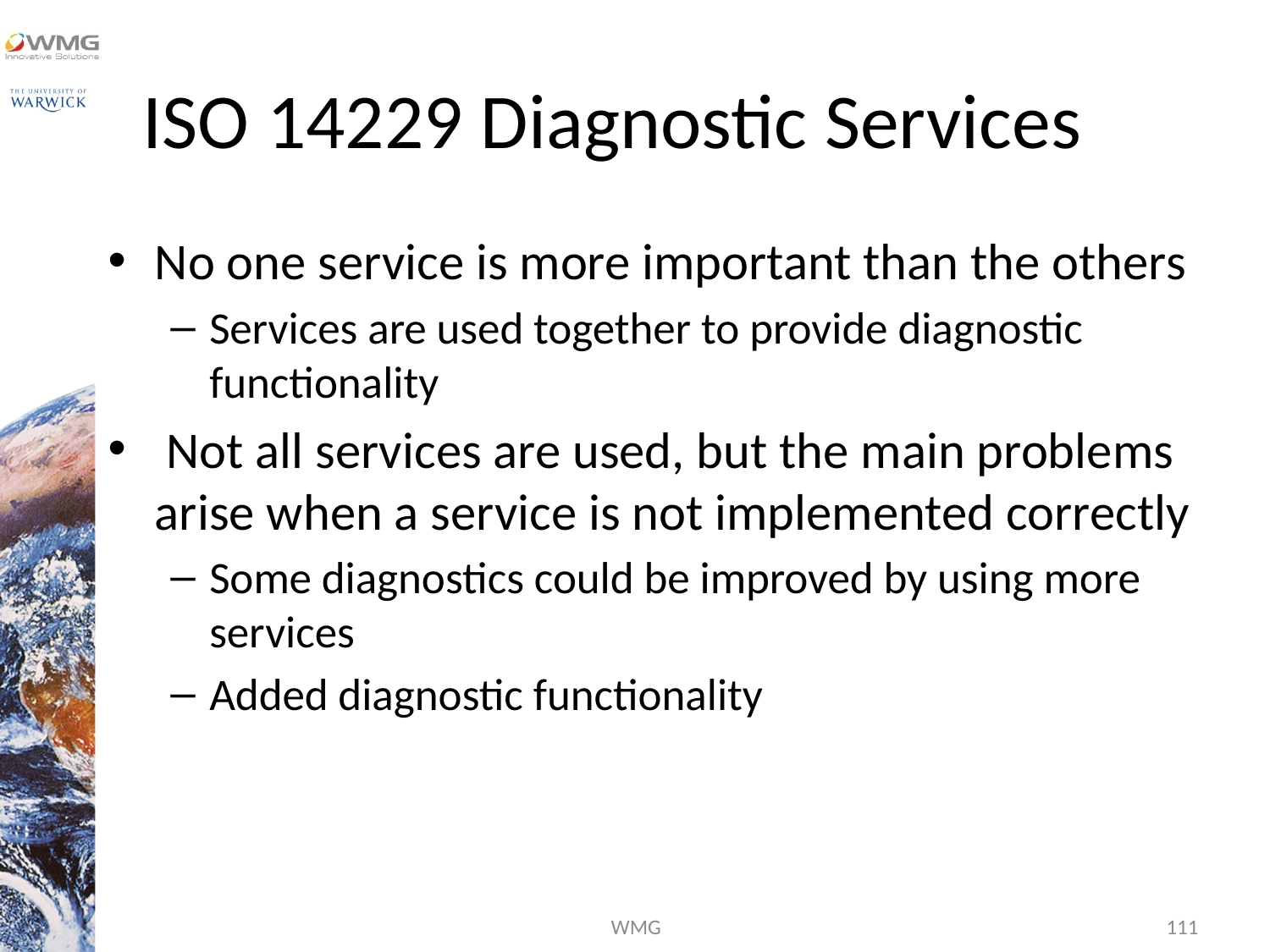

# ISO 14229 Diagnostic Services
No one service is more important than the others
Services are used together to provide diagnostic functionality
 Not all services are used, but the main problems arise when a service is not implemented correctly
Some diagnostics could be improved by using more services
Added diagnostic functionality
WMG
111